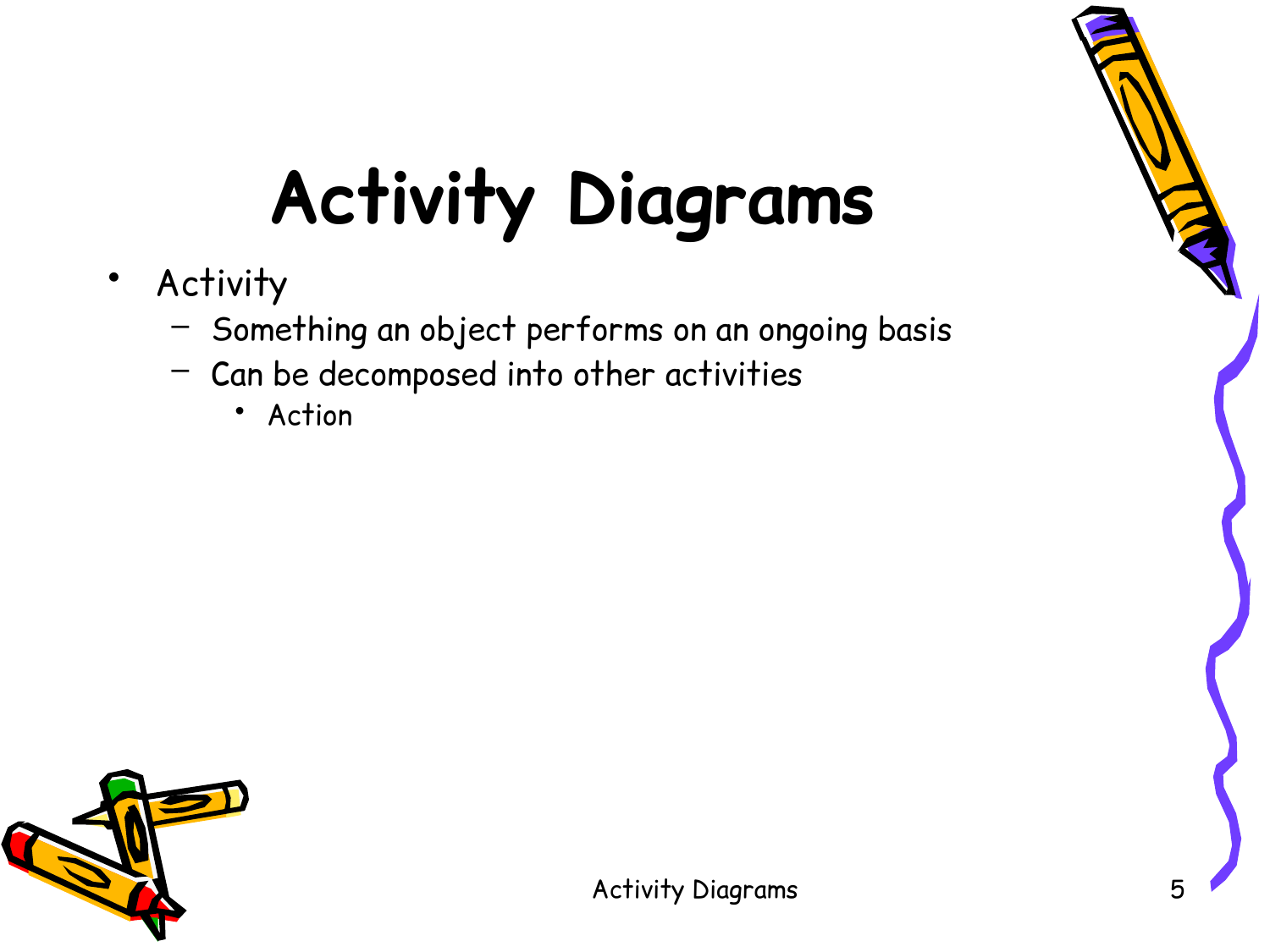

# Activity Diagrams
Activity
Something an object performs on an ongoing basis
Can be decomposed into other activities
Action
Activity Diagrams
5